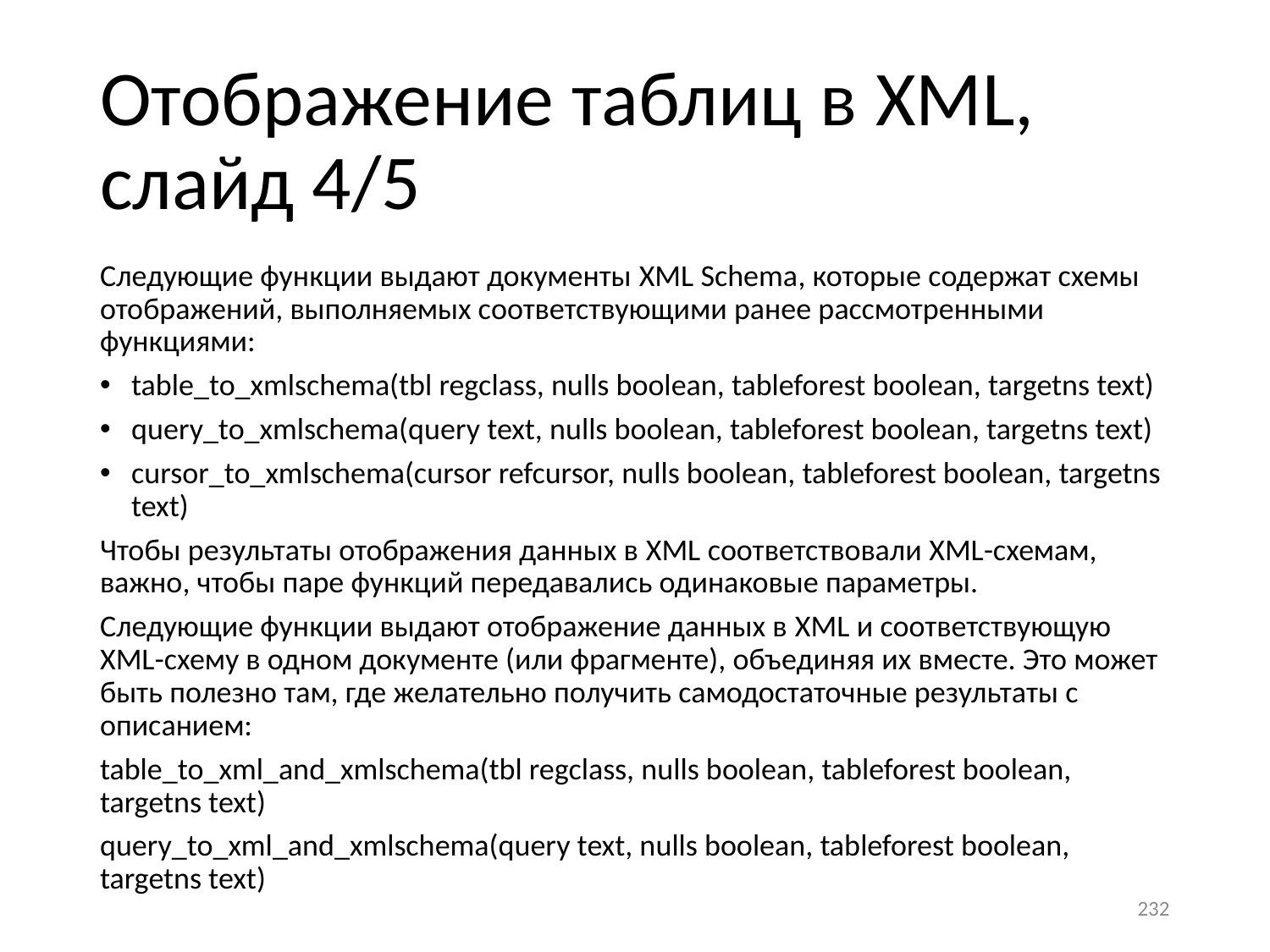

# Отображение таблиц в XML, слайд 4/5
Следующие функции выдают документы XML Schema, которые содержат схемы отображений, выполняемых соответствующими ранее рассмотренными функциями:
table_to_xmlschema(tbl regclass, nulls boolean, tableforest boolean, targetns text)
query_to_xmlschema(query text, nulls boolean, tableforest boolean, targetns text)
cursor_to_xmlschema(cursor refcursor, nulls boolean, tableforest boolean, targetns text)
Чтобы результаты отображения данных в XML соответствовали XML-схемам, важно, чтобы паре функций передавались одинаковые параметры.
Следующие функции выдают отображение данных в XML и соответствующую XML-схему в одном документе (или фрагменте), объединяя их вместе. Это может быть полезно там, где желательно получить самодостаточные результаты с описанием:
table_to_xml_and_xmlschema(tbl regclass, nulls boolean, tableforest boolean, targetns text)
query_to_xml_and_xmlschema(query text, nulls boolean, tableforest boolean, targetns text)
232